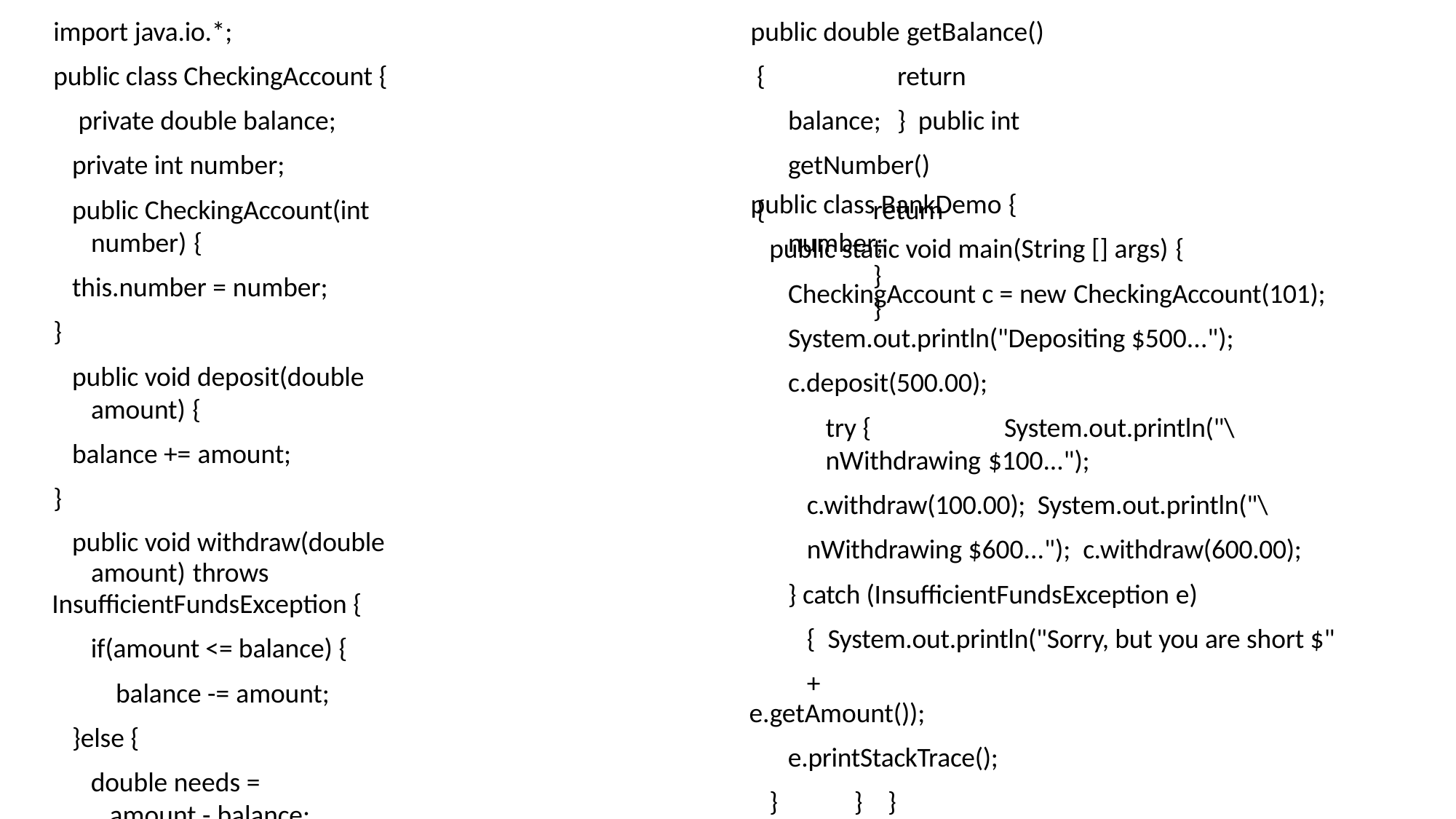

import java.io.*;
public class CheckingAccount {  private double balance;  private int number;
public CheckingAccount(int number) {
this.number = number;
}
public void deposit(double amount) {
balance += amount;
}
public void withdraw(double amount) throws
InsufficientFundsException {
if(amount <= balance) {  balance -= amount;
}else {
double needs = amount - balance;
throw new InsufficientFundsException(needs);
}	}
public double getBalance()
{		return balance;	}  public int getNumber()
{	return number;	}	}
public class BankDemo {
public static void main(String [] args) {
CheckingAccount c = new CheckingAccount(101);
System.out.println("Depositing $500...");  c.deposit(500.00);
try {	System.out.println("\nWithdrawing $100...");
c.withdraw(100.00);  System.out.println("\nWithdrawing $600...");  c.withdraw(600.00);
} catch (InsufficientFundsException e) {  System.out.println("Sorry, but you are short $" +
e.getAmount());
e.printStackTrace();
}	}	}